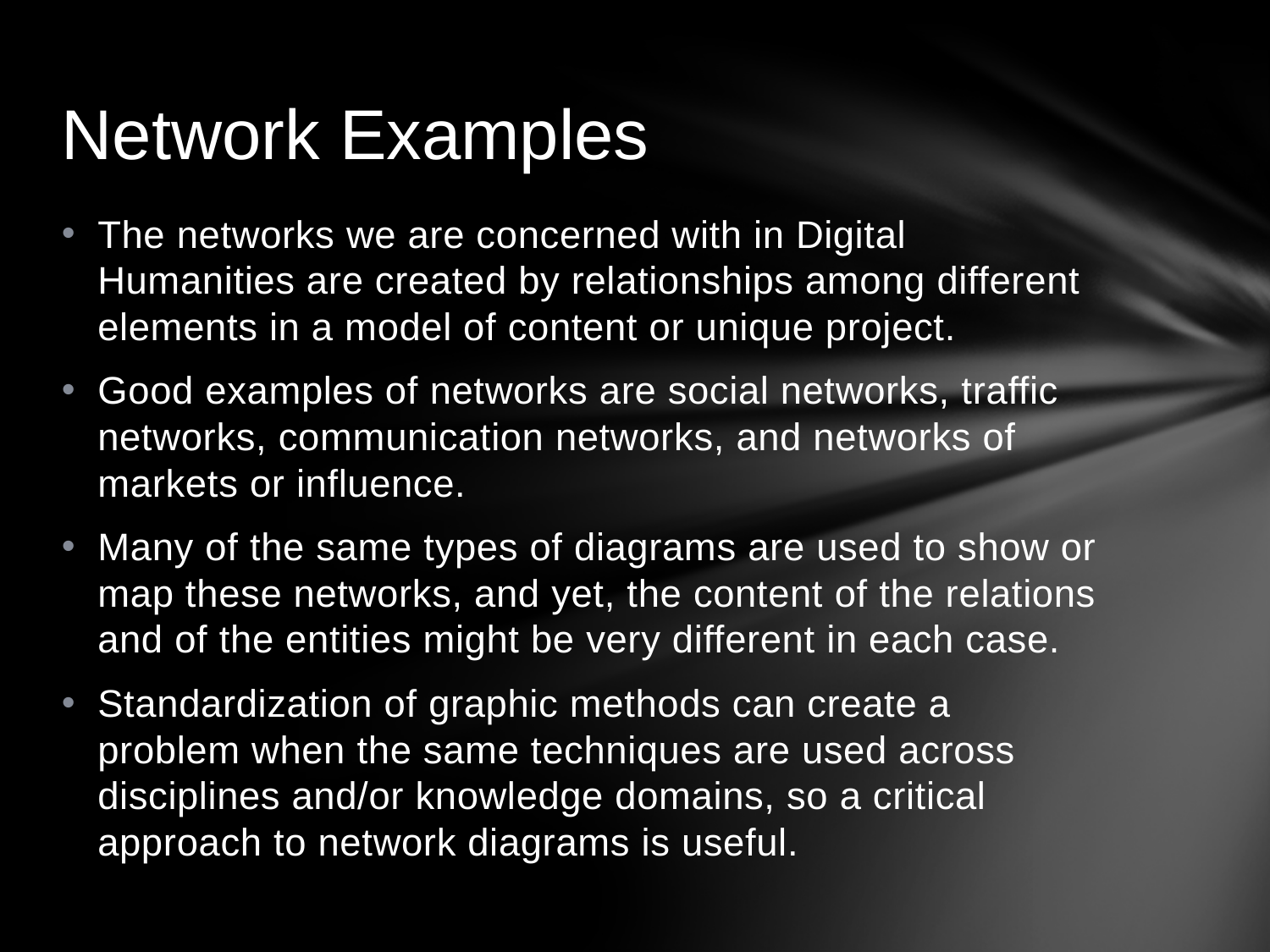

# Network Examples
The networks we are concerned with in Digital Humanities are created by relationships among different elements in a model of content or unique project.
Good examples of networks are social networks, traffic networks, communication networks, and networks of markets or influence.
Many of the same types of diagrams are used to show or map these networks, and yet, the content of the relations and of the entities might be very different in each case.
Standardization of graphic methods can create a problem when the same techniques are used across disciplines and/or knowledge domains, so a critical approach to network diagrams is useful.